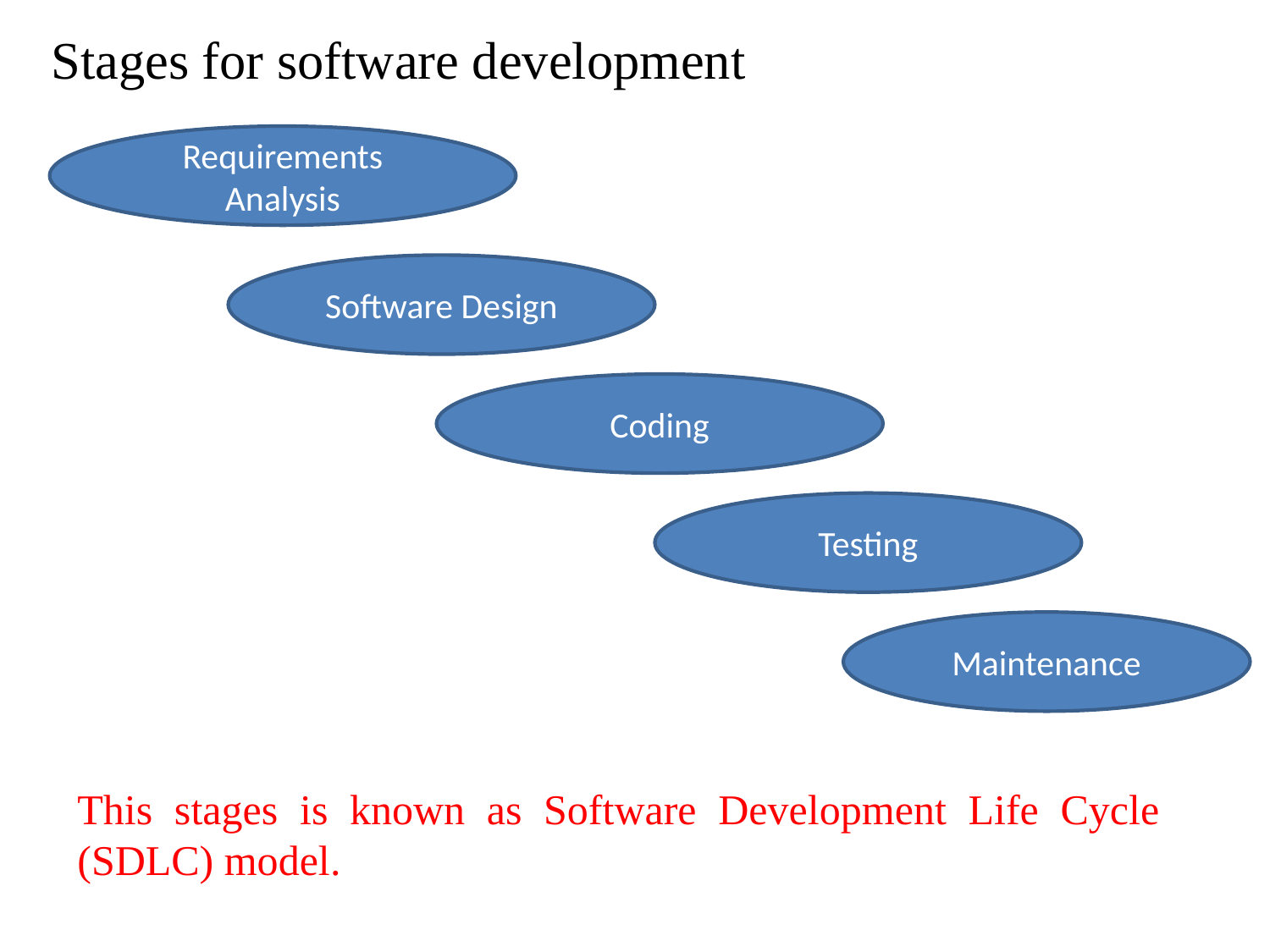

Stages for software development
Requirements Analysis
Software Design
Coding
Testing
Maintenance
This stages is known as Software Development Life Cycle (SDLC) model.